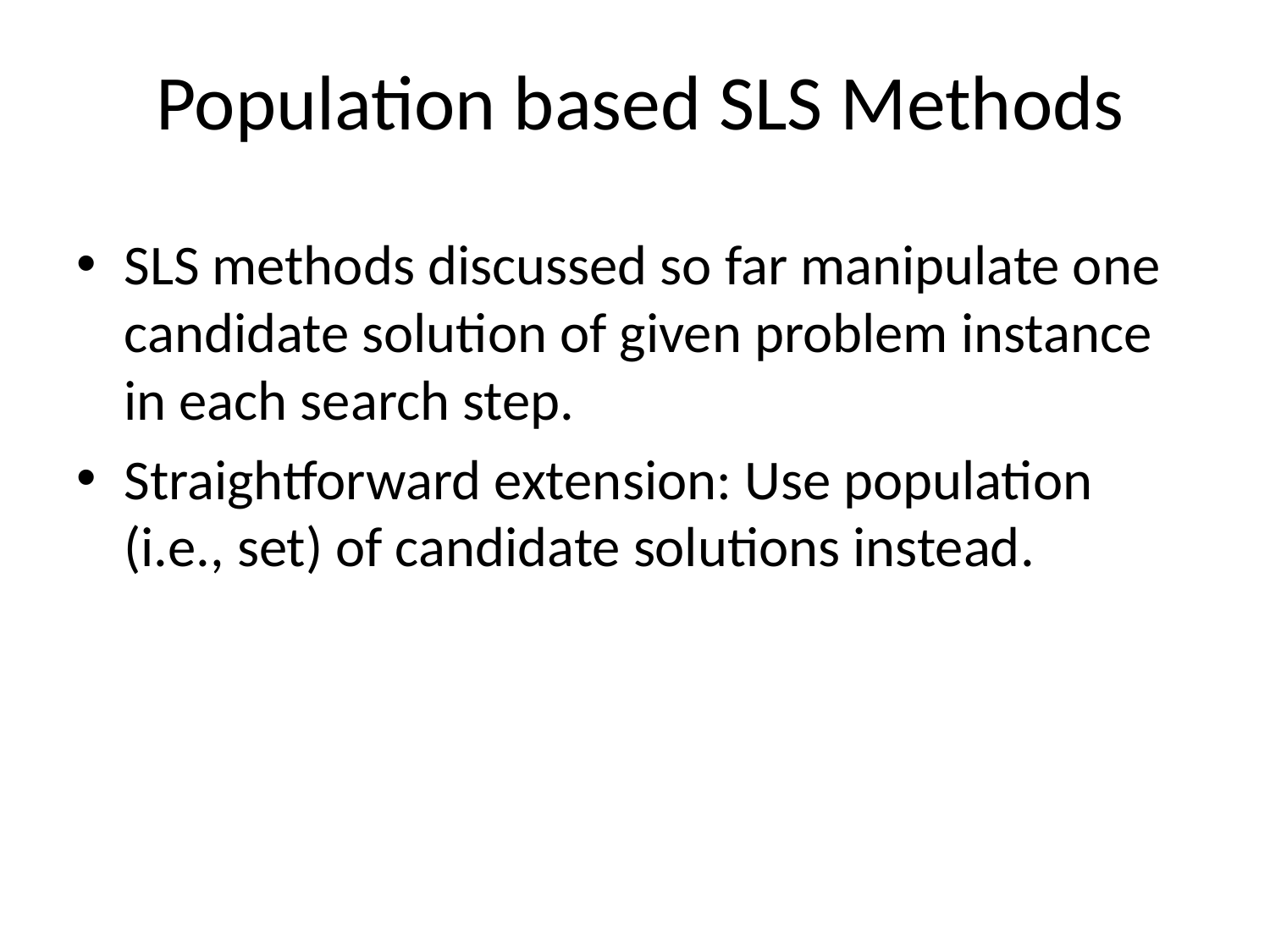

# Population based SLS Methods
SLS methods discussed so far manipulate one candidate solution of given problem instance in each search step.
Straightforward extension: Use population (i.e., set) of candidate solutions instead.